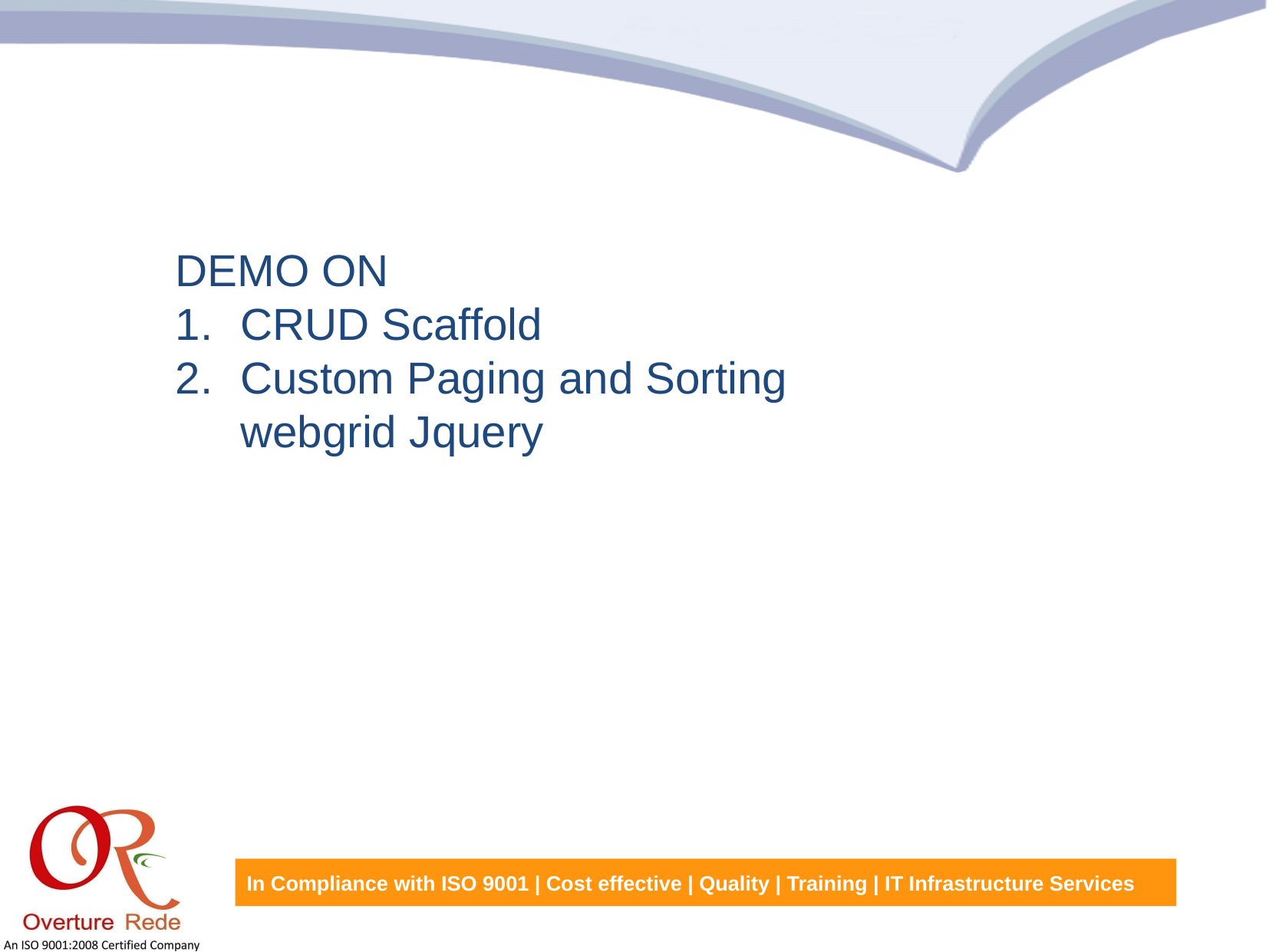

DEMO ON
CRUD Scaffold
Custom Paging and Sorting webgrid Jquery